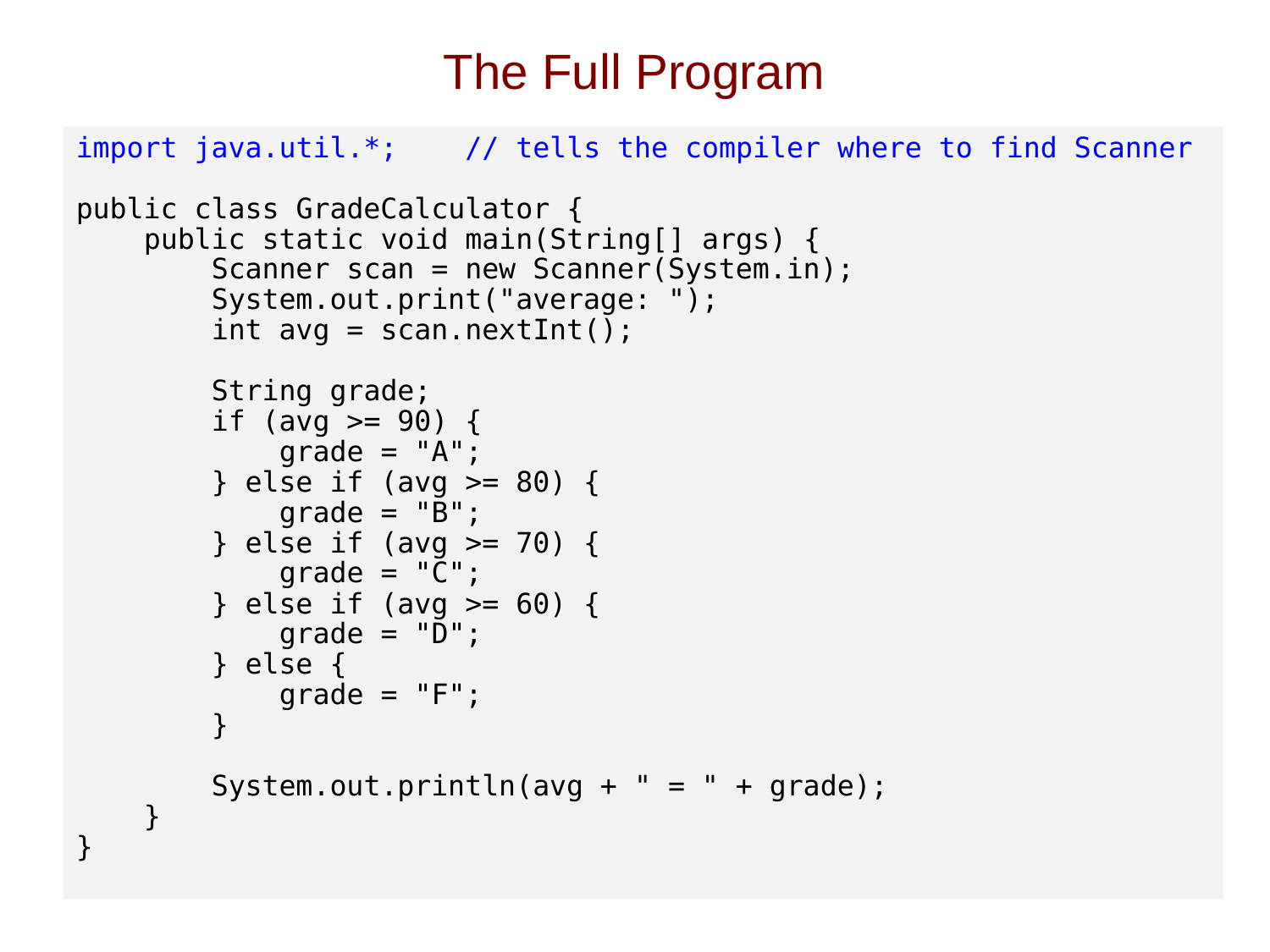

# The Full Program
import java.util.*;    // tells the compiler where to find Scanner

public class GradeCalculator {
    public static void main(String[] args) {
        Scanner scan = new Scanner(System.in);
        System.out.print("average: ");
        int avg = scan.nextInt();

        String grade;
        if (avg >= 90) {
            grade = "A";
        } else if (avg >= 80) {
            grade = "B";
        } else if (avg >= 70) {
            grade = "C";
        } else if (avg >= 60) {
            grade = "D";
        } else {
            grade = "F";
        }

        System.out.println(avg + " = " + grade);
    }
}